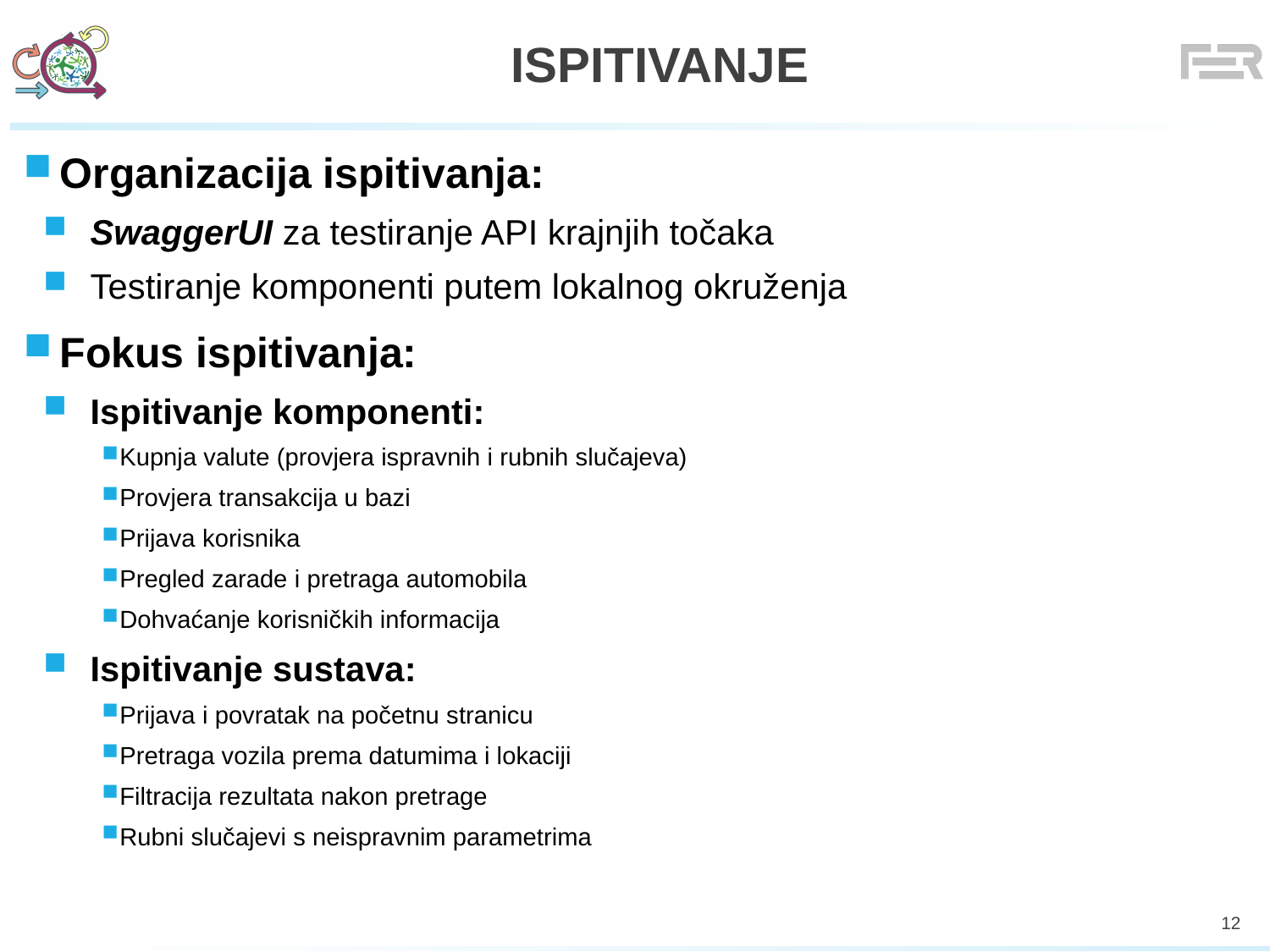

# Ispitivanje
Organizacija ispitivanja:
SwaggerUI za testiranje API krajnjih točaka
Testiranje komponenti putem lokalnog okruženja
Fokus ispitivanja:
Ispitivanje komponenti:
Kupnja valute (provjera ispravnih i rubnih slučajeva)
Provjera transakcija u bazi
Prijava korisnika
Pregled zarade i pretraga automobila
Dohvaćanje korisničkih informacija
Ispitivanje sustava:
Prijava i povratak na početnu stranicu
Pretraga vozila prema datumima i lokaciji
Filtracija rezultata nakon pretrage
Rubni slučajevi s neispravnim parametrima

12